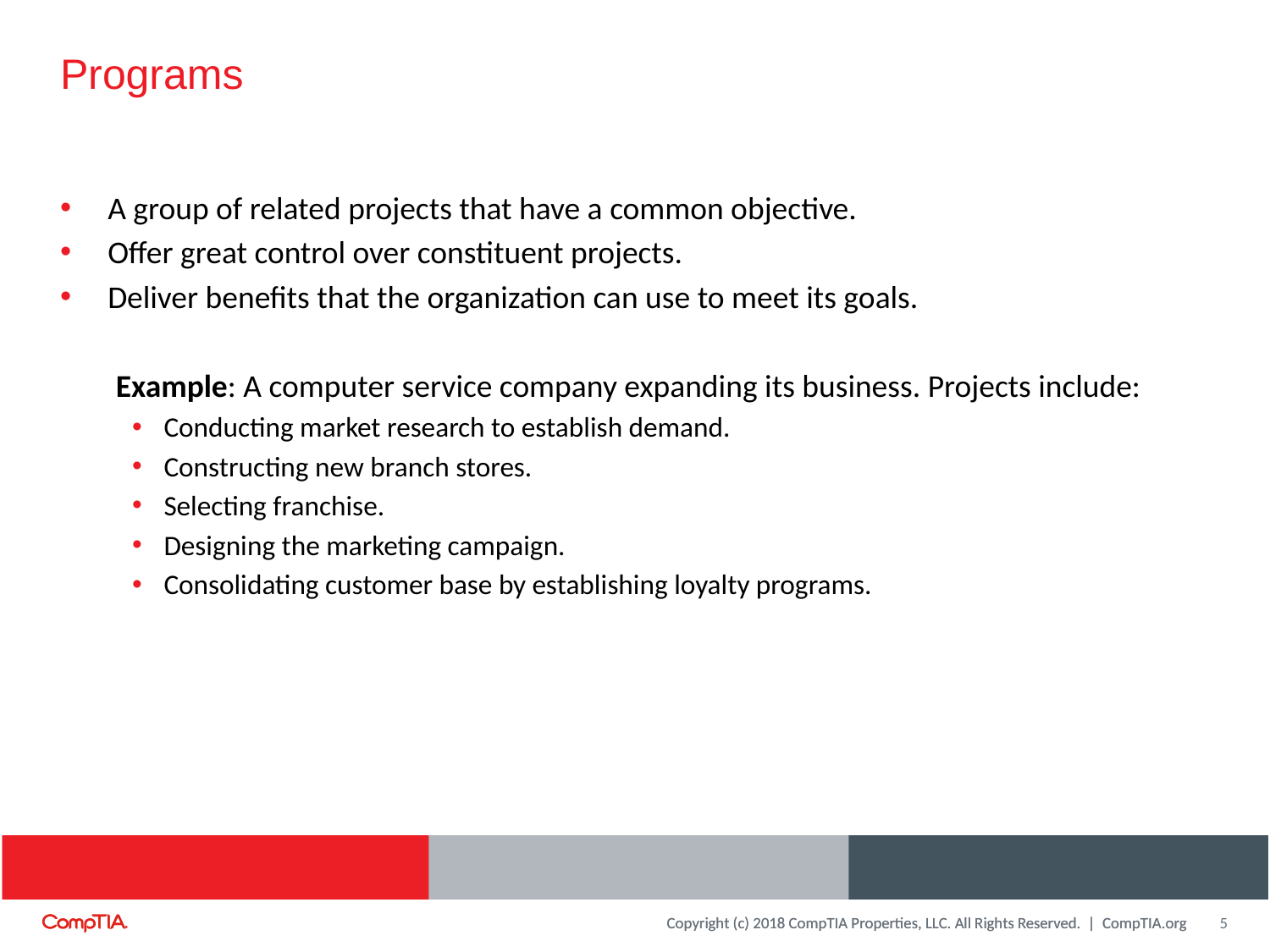

# Programs
A group of related projects that have a common objective.
Offer great control over constituent projects.
Deliver benefits that the organization can use to meet its goals.

Example: A computer service company expanding its business. Projects include:
Conducting market research to establish demand.
Constructing new branch stores.
Selecting franchise.
Designing the marketing campaign.
Consolidating customer base by establishing loyalty programs.
5